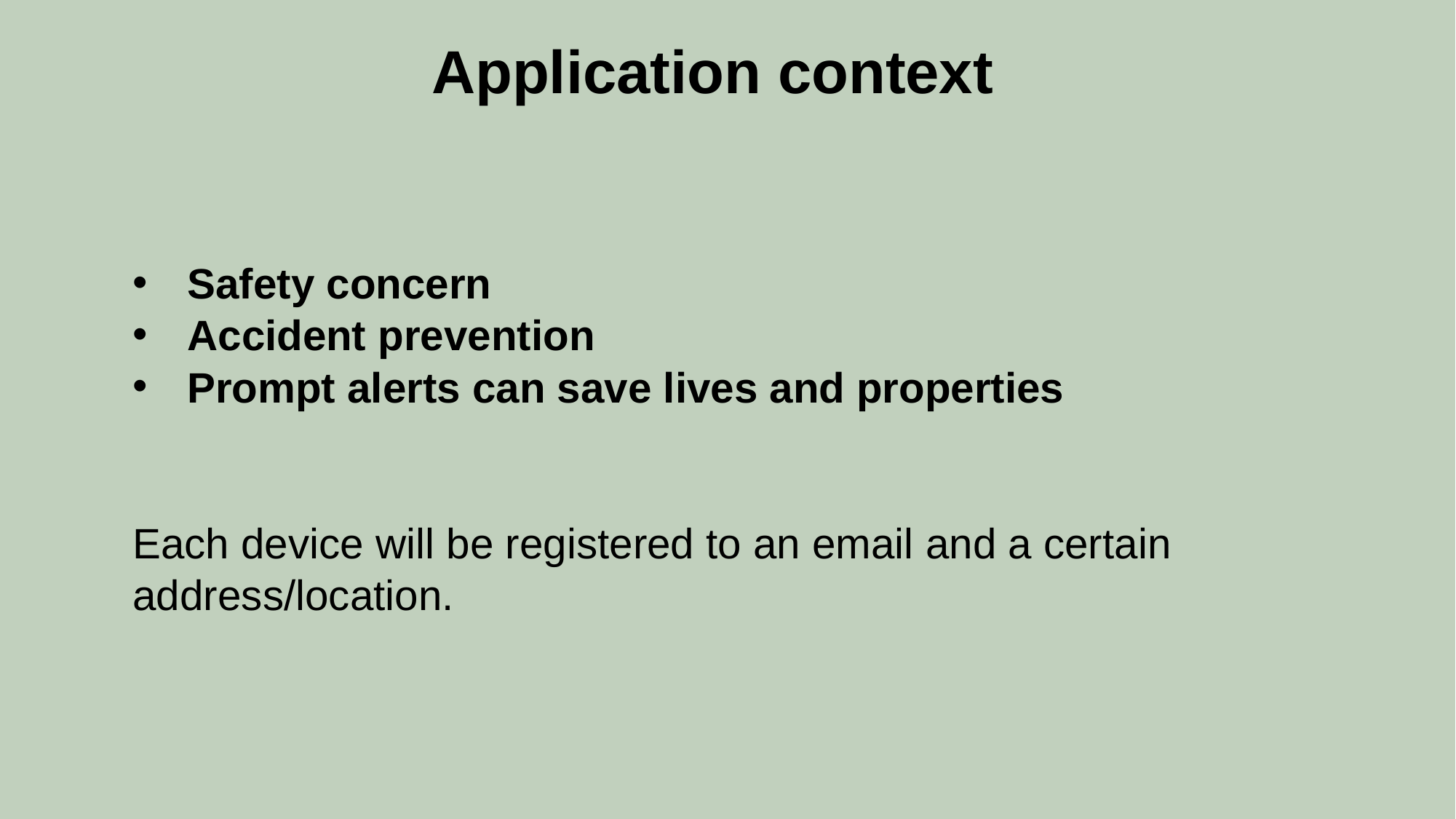

Application context
Safety concern
Accident prevention
Prompt alerts can save lives and properties

Each device will be registered to an email and a certain address/location.